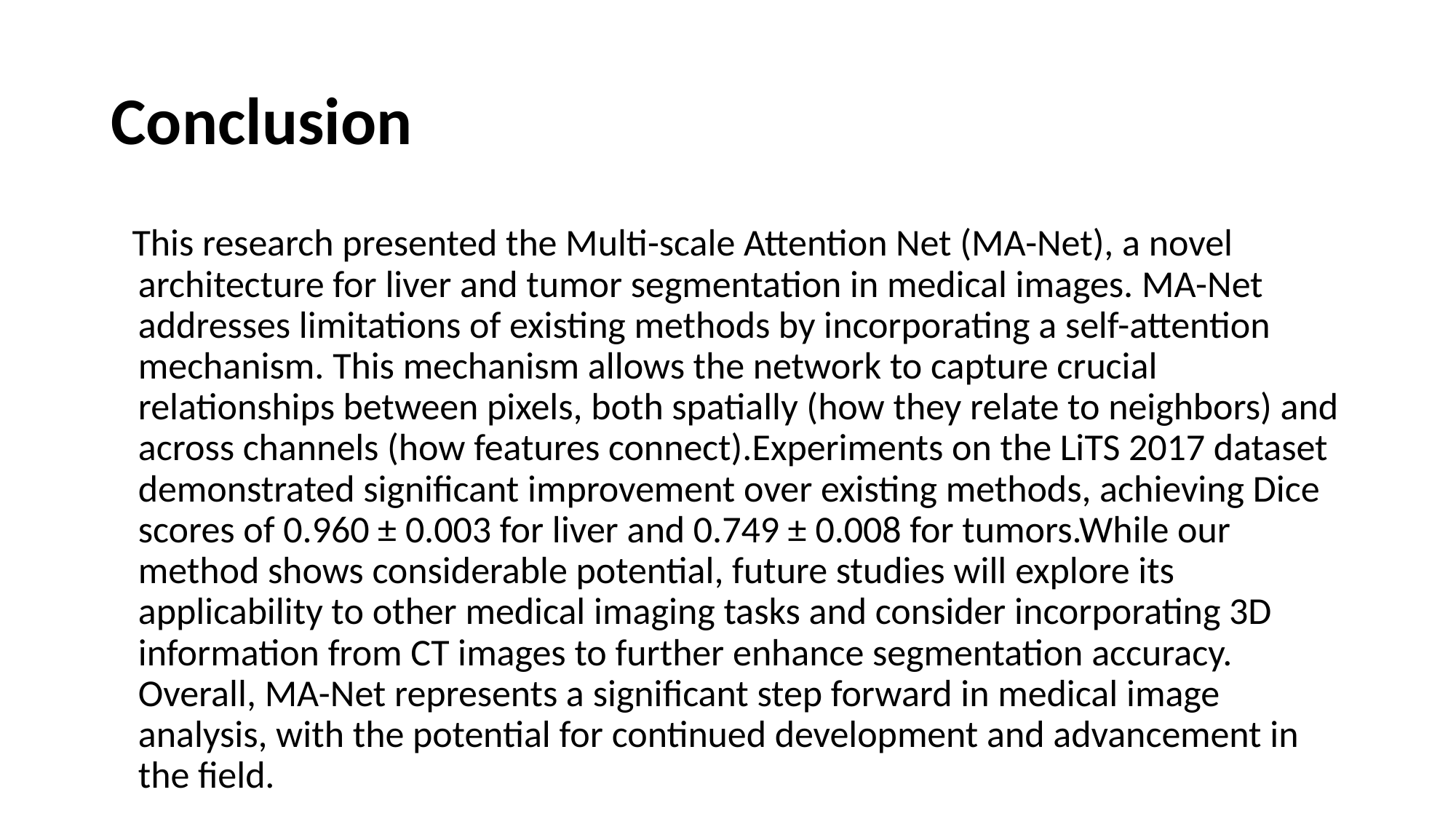

# Conclusion
This research presented the Multi-scale Attention Net (MA-Net), a novel architecture for liver and tumor segmentation in medical images. MA-Net addresses limitations of existing methods by incorporating a self-attention mechanism. This mechanism allows the network to capture crucial relationships between pixels, both spatially (how they relate to neighbors) and across channels (how features connect).Experiments on the LiTS 2017 dataset demonstrated significant improvement over existing methods, achieving Dice scores of 0.960 ± 0.003 for liver and 0.749 ± 0.008 for tumors.While our method shows considerable potential, future studies will explore its applicability to other medical imaging tasks and consider incorporating 3D information from CT images to further enhance segmentation accuracy. Overall, MA-Net represents a significant step forward in medical image analysis, with the potential for continued development and advancement in the field.